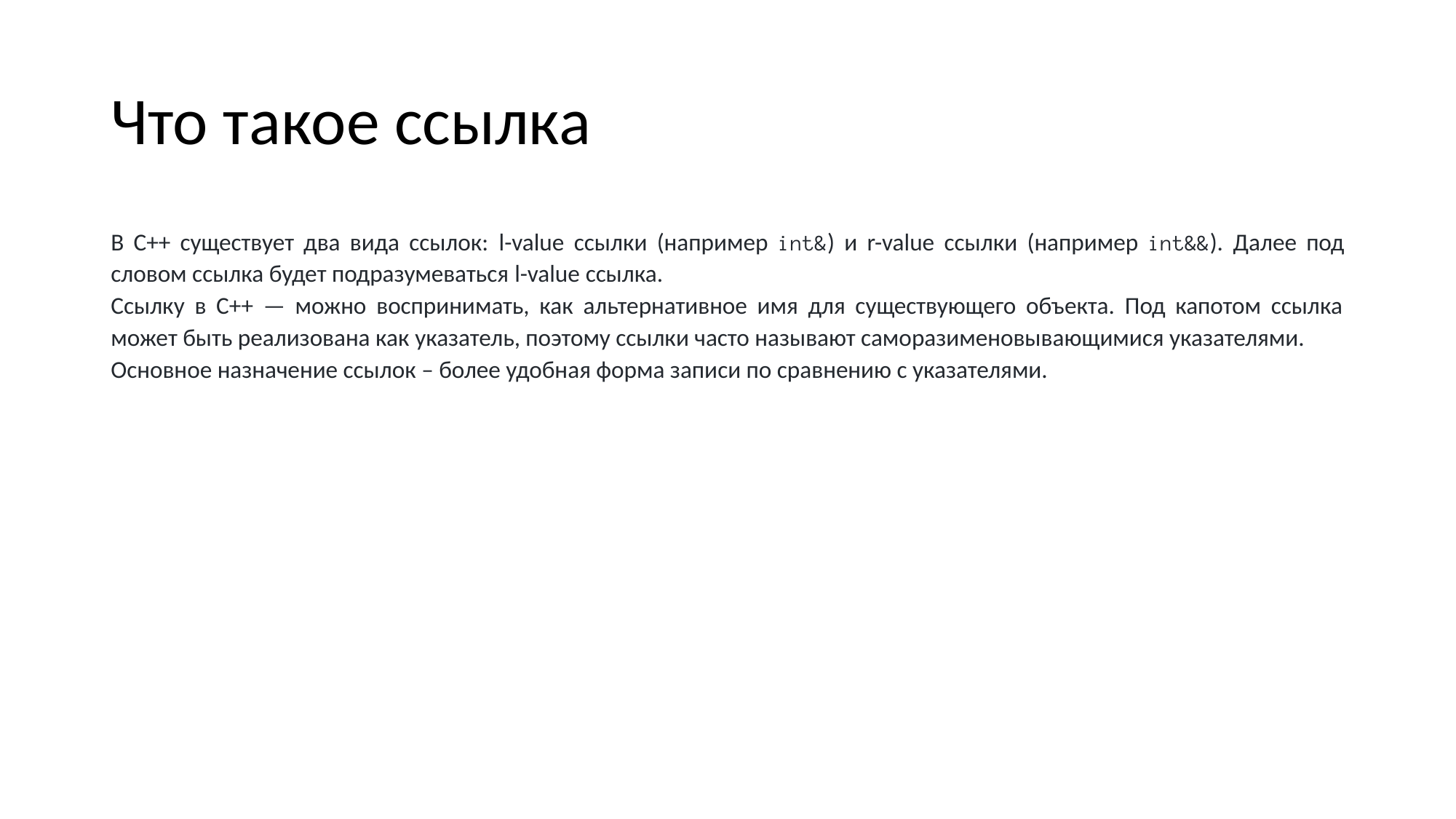

# Что такое ссылка
В С++ существует два вида ссылок: l-value ссылки (например int&) и r-value ссылки (например int&&). Далее под словом ссылка будет подразумеваться l-value ссылка.
Ссылку в C++ — можно воспринимать, как альтернативное имя для существующего объекта. Под капотом ссылка может быть реализована как указатель, поэтому ссылки часто называют саморазименовывающимися указателями.
Основное назначение ссылок – более удобная форма записи по сравнению с указателями.